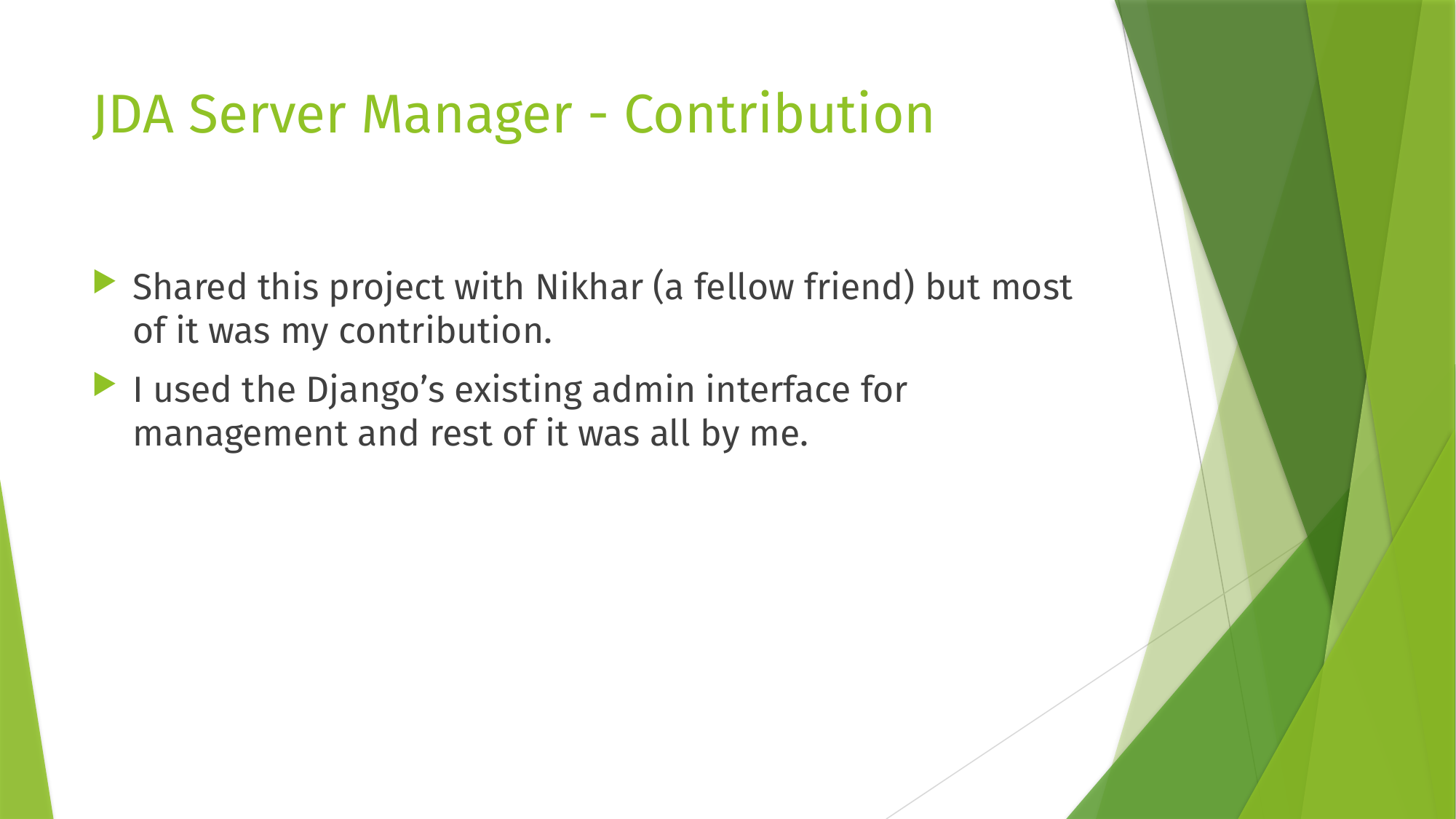

# JDA Server Manager - Contribution
Shared this project with Nikhar (a fellow friend) but most of it was my contribution.
I used the Django’s existing admin interface for management and rest of it was all by me.